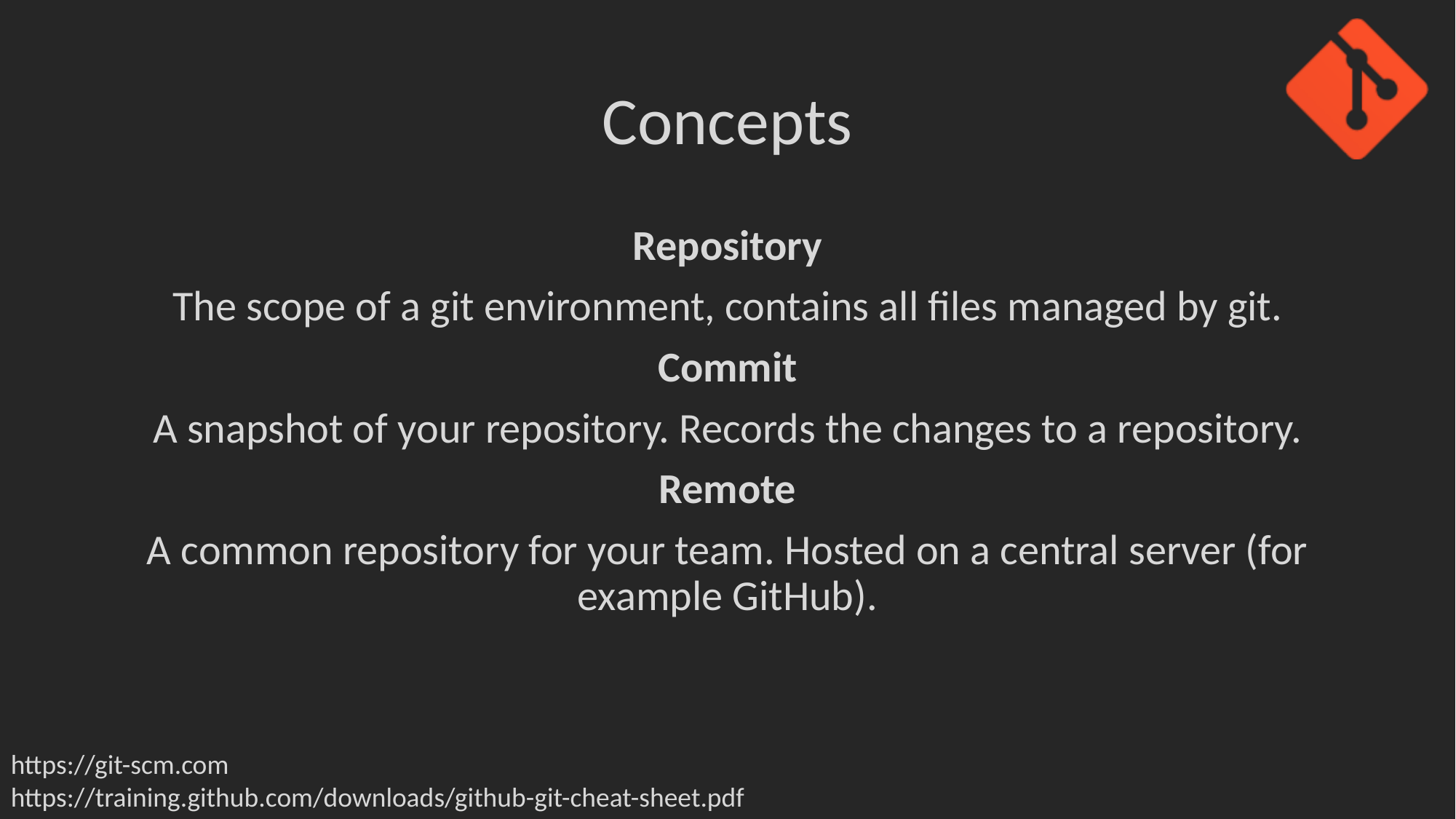

# Concepts
Repository
The scope of a git environment, contains all files managed by git.
Commit
A snapshot of your repository. Records the changes to a repository.
Remote
A common repository for your team. Hosted on a central server (for example GitHub).
https://git-scm.com
https://training.github.com/downloads/github-git-cheat-sheet.pdf